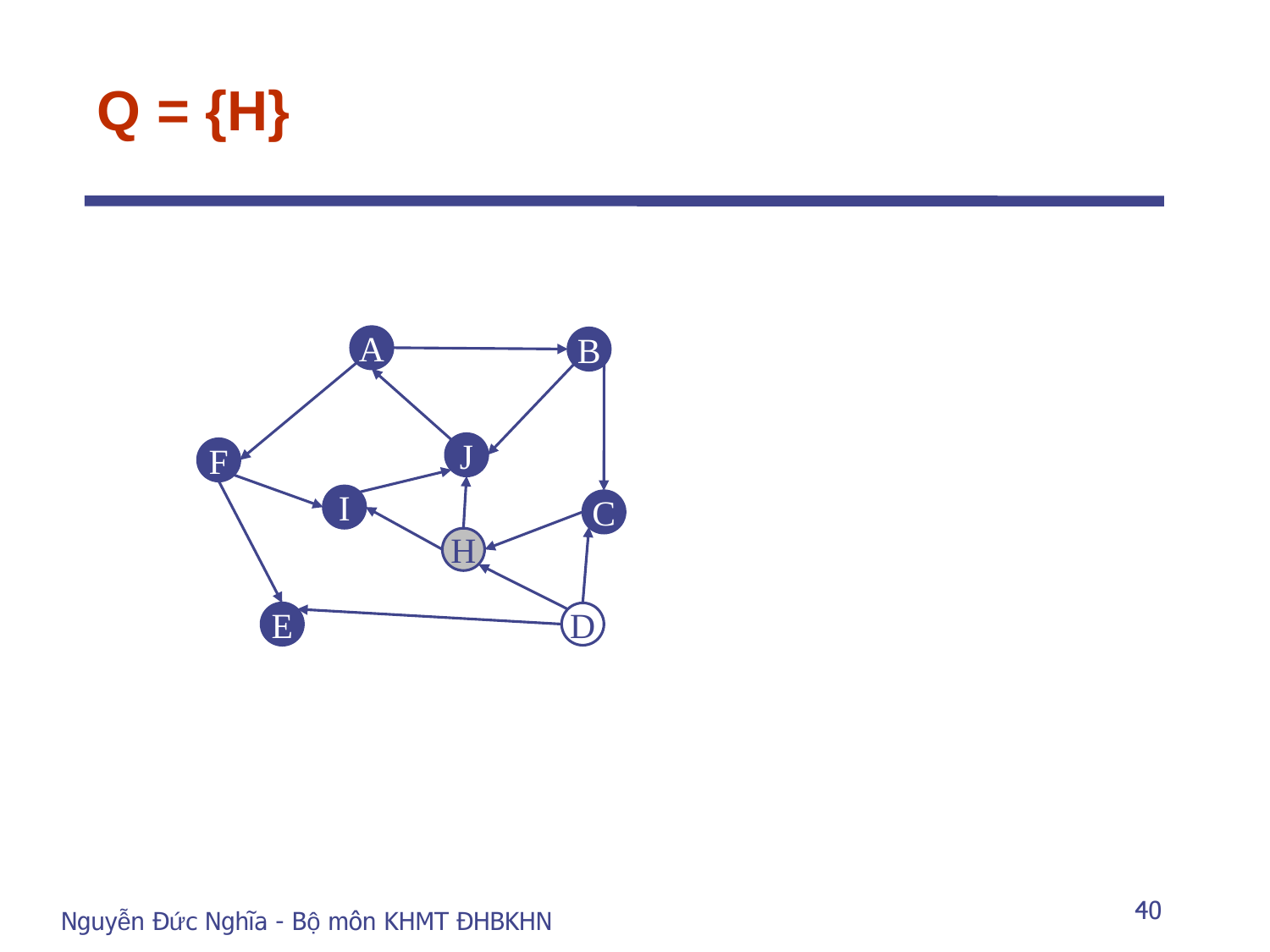

# Q = {H}

A
B
J
F
I
C
H
E
D
40
Nguyễn Đức Nghĩa - Bộ môn KHMT ĐHBKHN